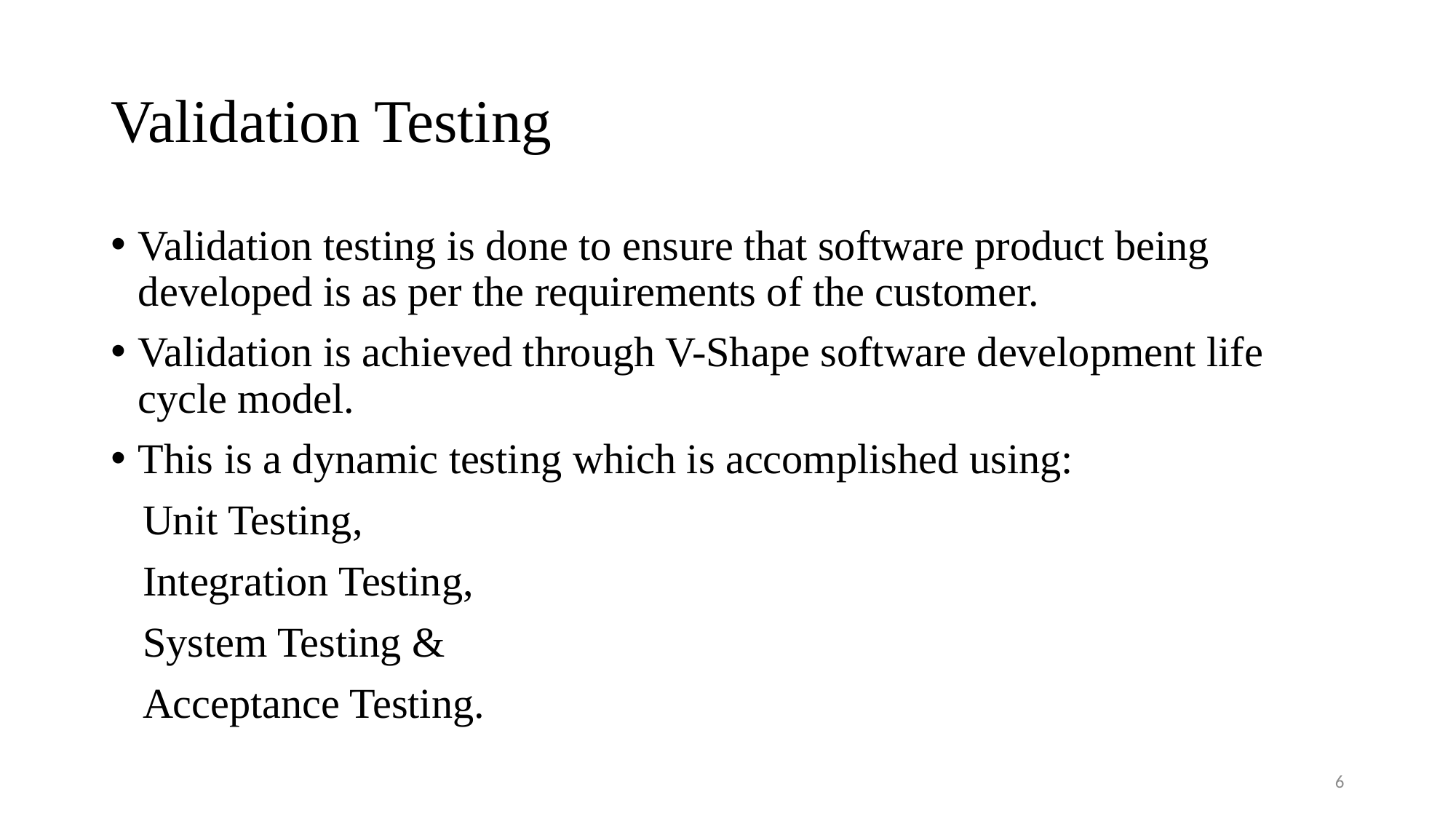

# Validation Testing
Validation testing is done to ensure that software product being developed is as per the requirements of the customer.
Validation is achieved through V-Shape software development life cycle model.
This is a dynamic testing which is accomplished using:
   Unit Testing,
   Integration Testing,
   System Testing &
   Acceptance Testing.

6